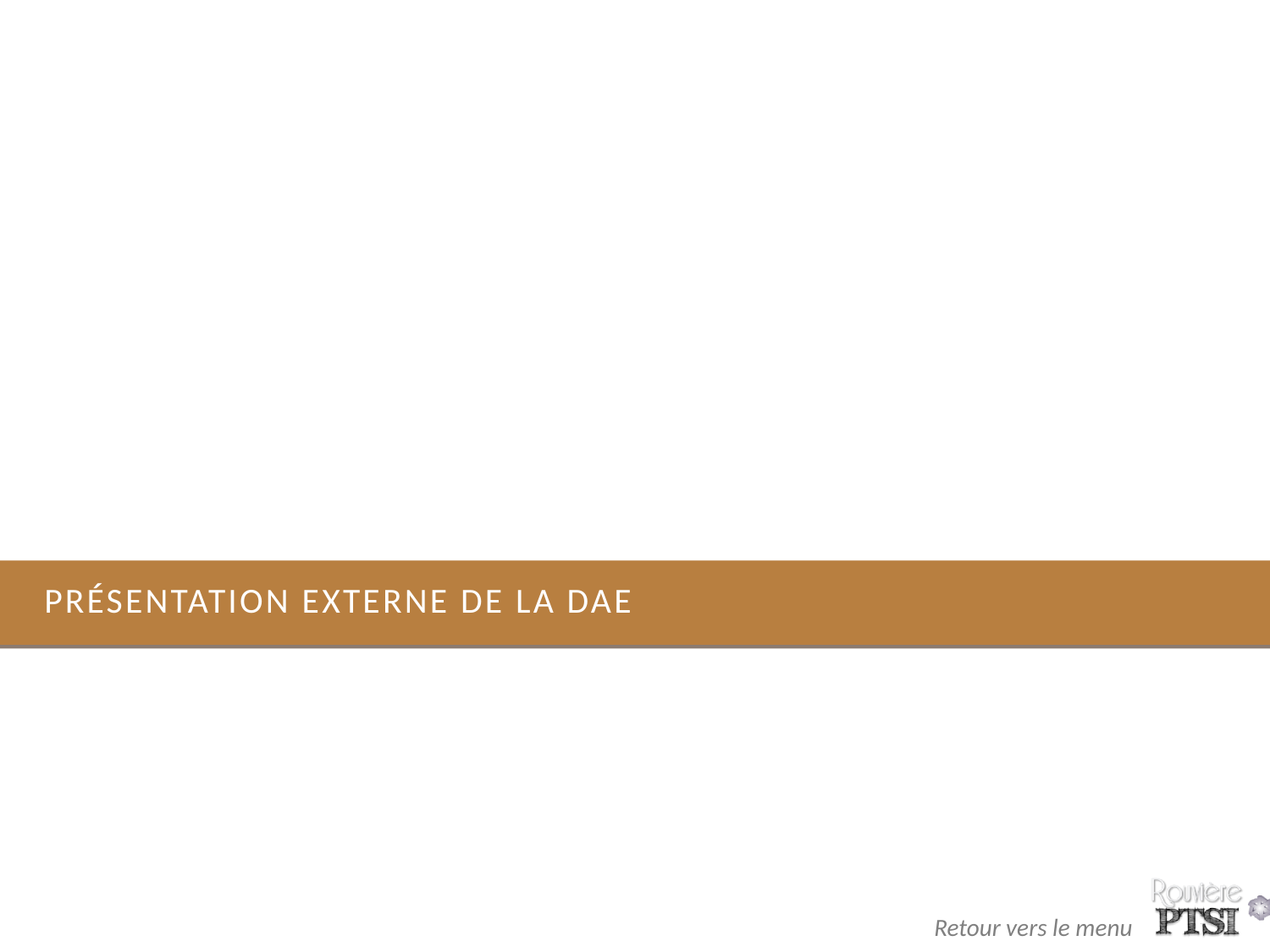

# Présentation externe de la DAE
12
Retour vers le menu